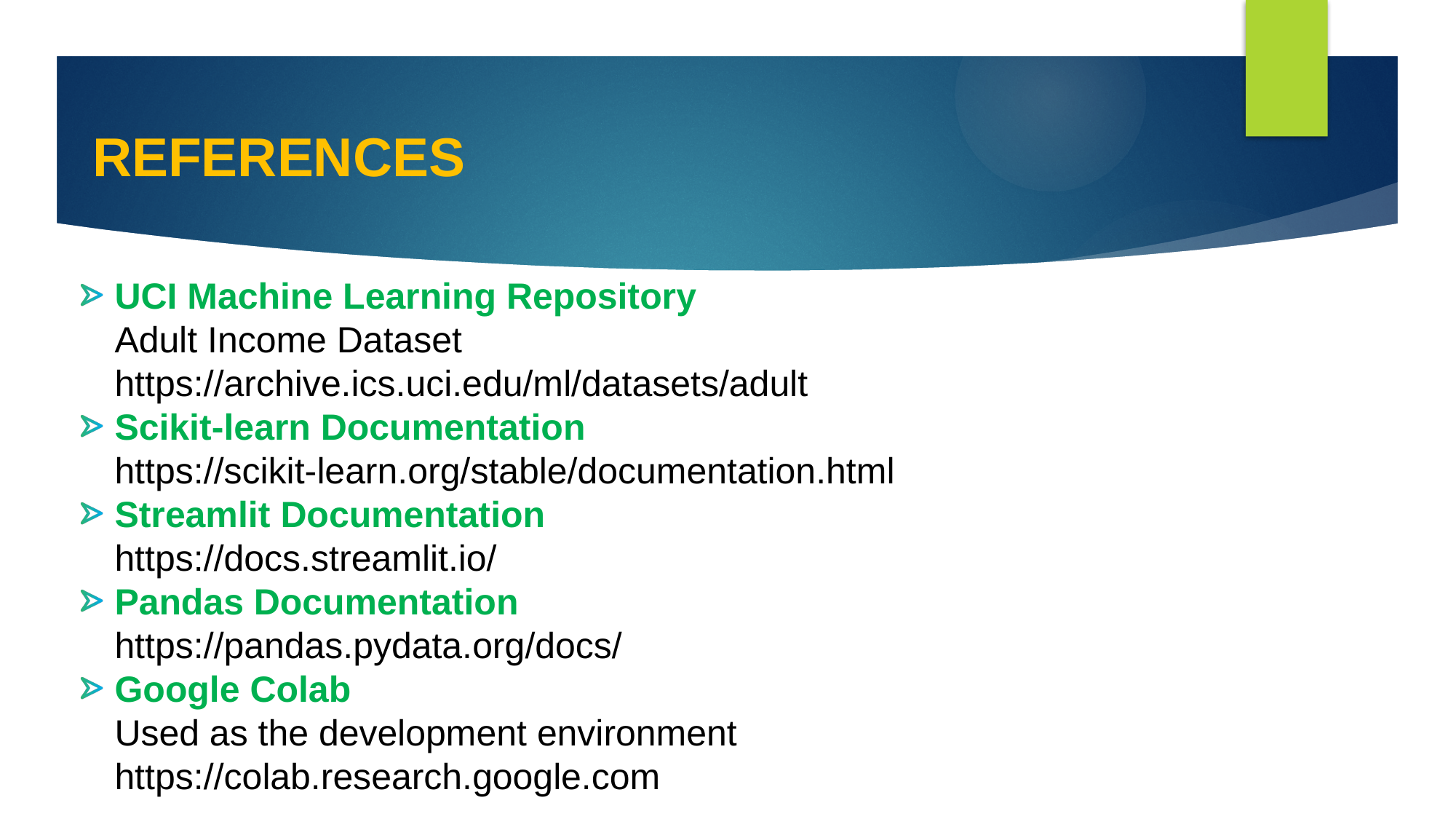

# REFERENCES
UCI Machine Learning Repository
Adult Income Dataset
https://archive.ics.uci.edu/ml/datasets/adult
Scikit-learn Documentation
https://scikit-learn.org/stable/documentation.html
Streamlit Documentation
https://docs.streamlit.io/
Pandas Documentation
https://pandas.pydata.org/docs/
Google Colab
Used as the development environment
https://colab.research.google.com